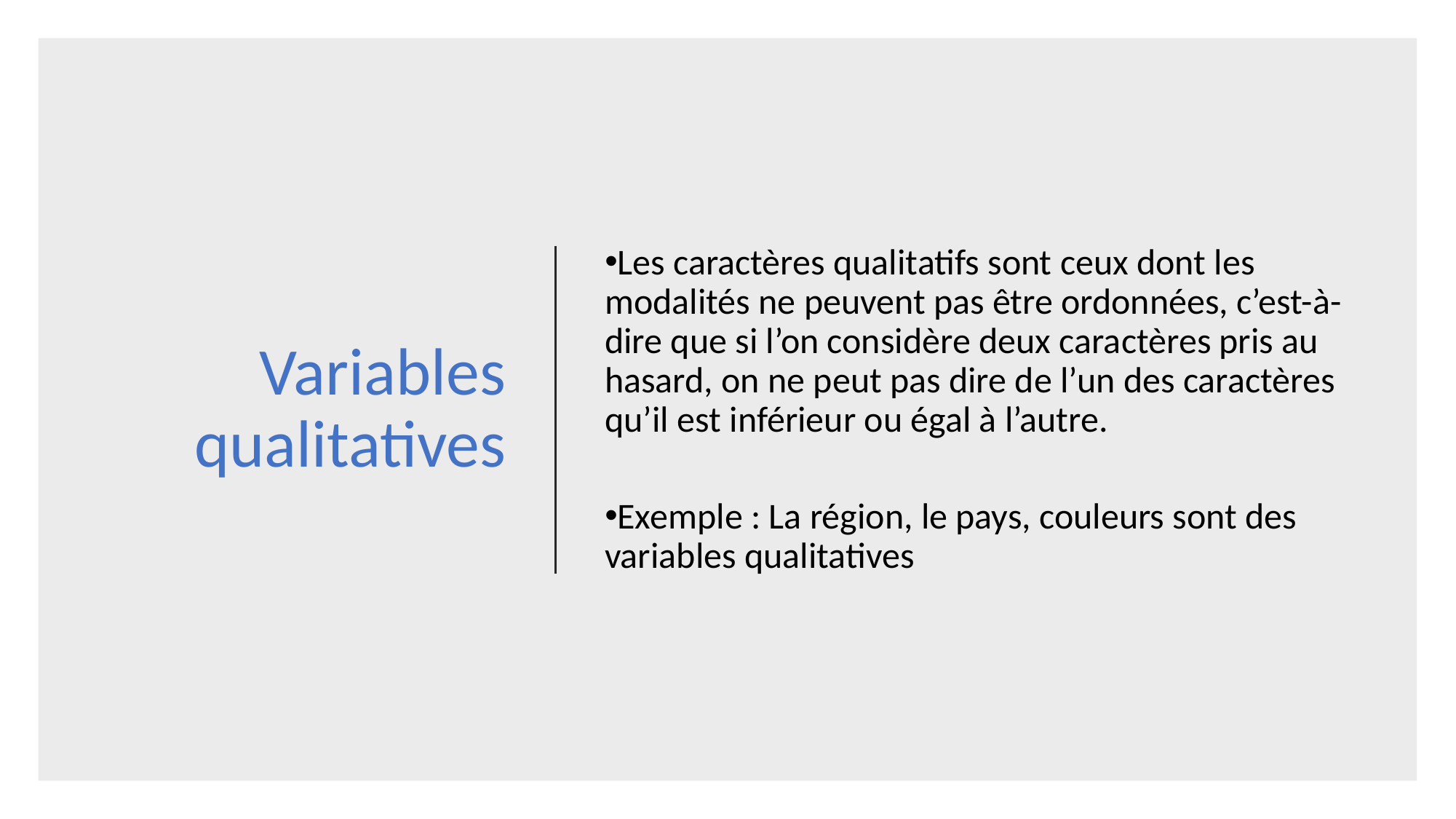

# Variables qualitatives
Les caractères qualitatifs sont ceux dont les modalités ne peuvent pas être ordonnées, c’est-à-dire que si l’on considère deux caractères pris au hasard, on ne peut pas dire de l’un des caractères qu’il est inférieur ou égal à l’autre.

Exemple : La région, le pays, couleurs sont des variables qualitatives